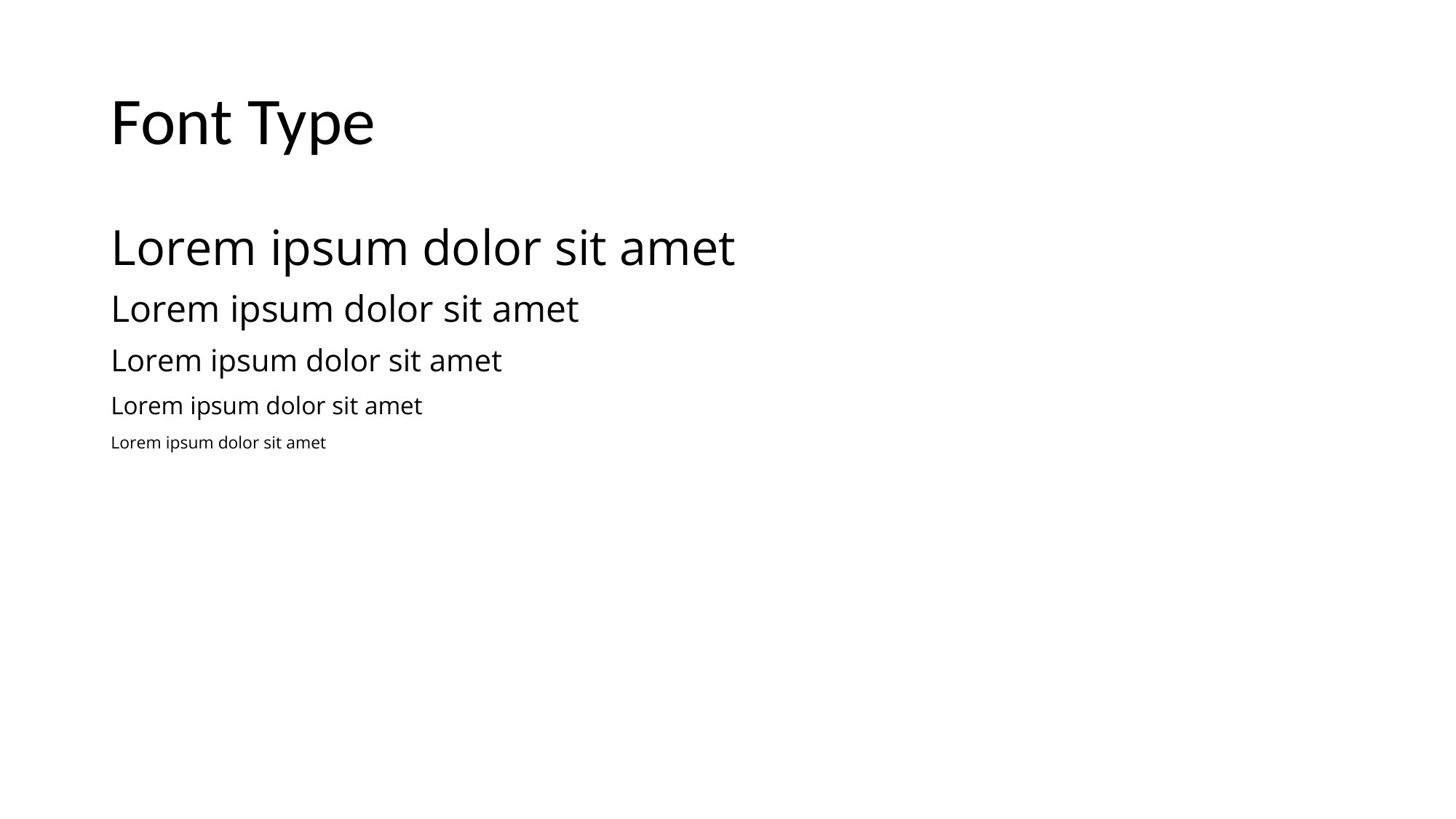

# Font Type
Lorem ipsum dolor sit amet
Lorem ipsum dolor sit amet
Lorem ipsum dolor sit amet
Lorem ipsum dolor sit amet
Lorem ipsum dolor sit amet